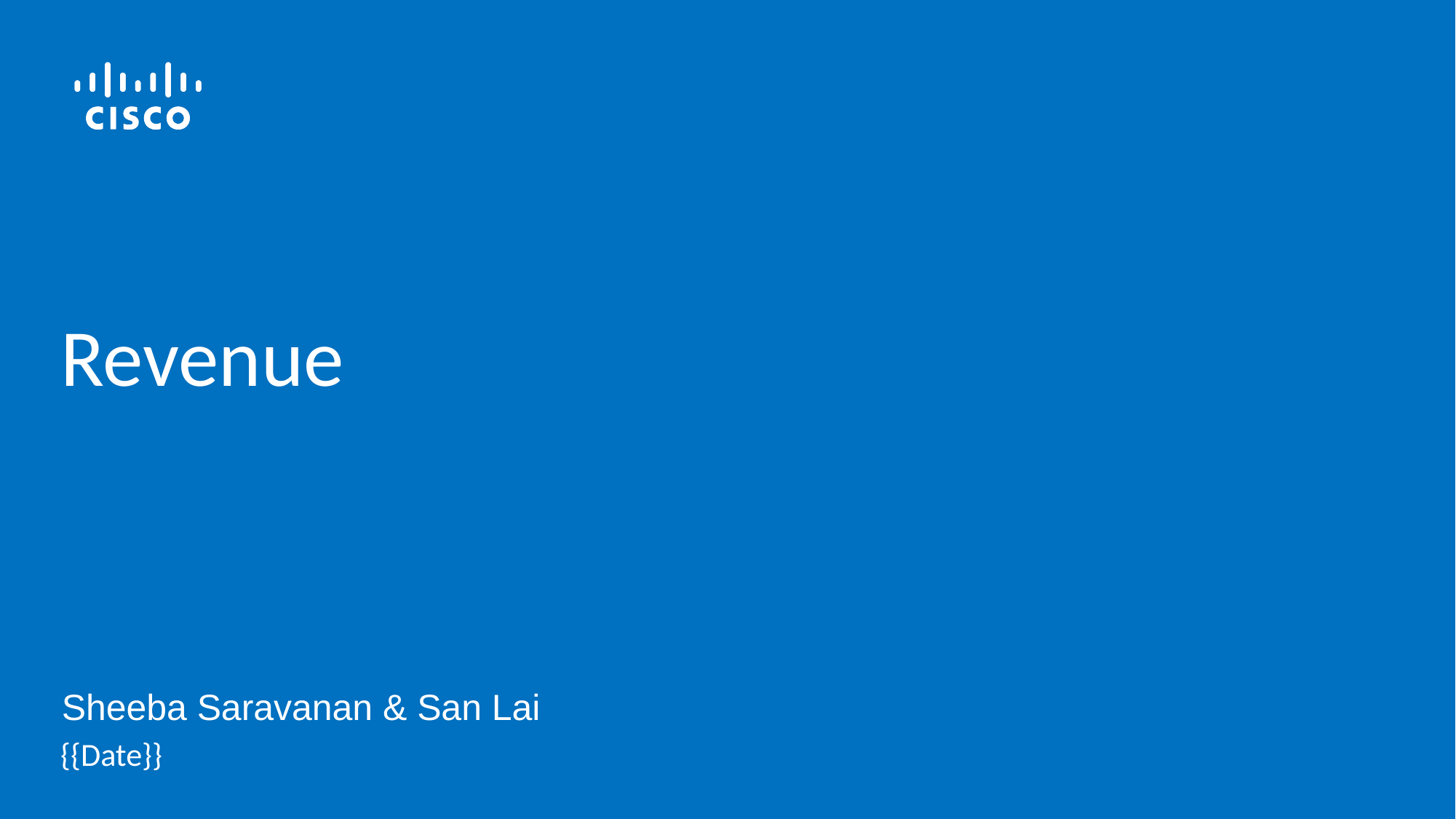

# Revenue
Sheeba Saravanan & San Lai
{{Date}}